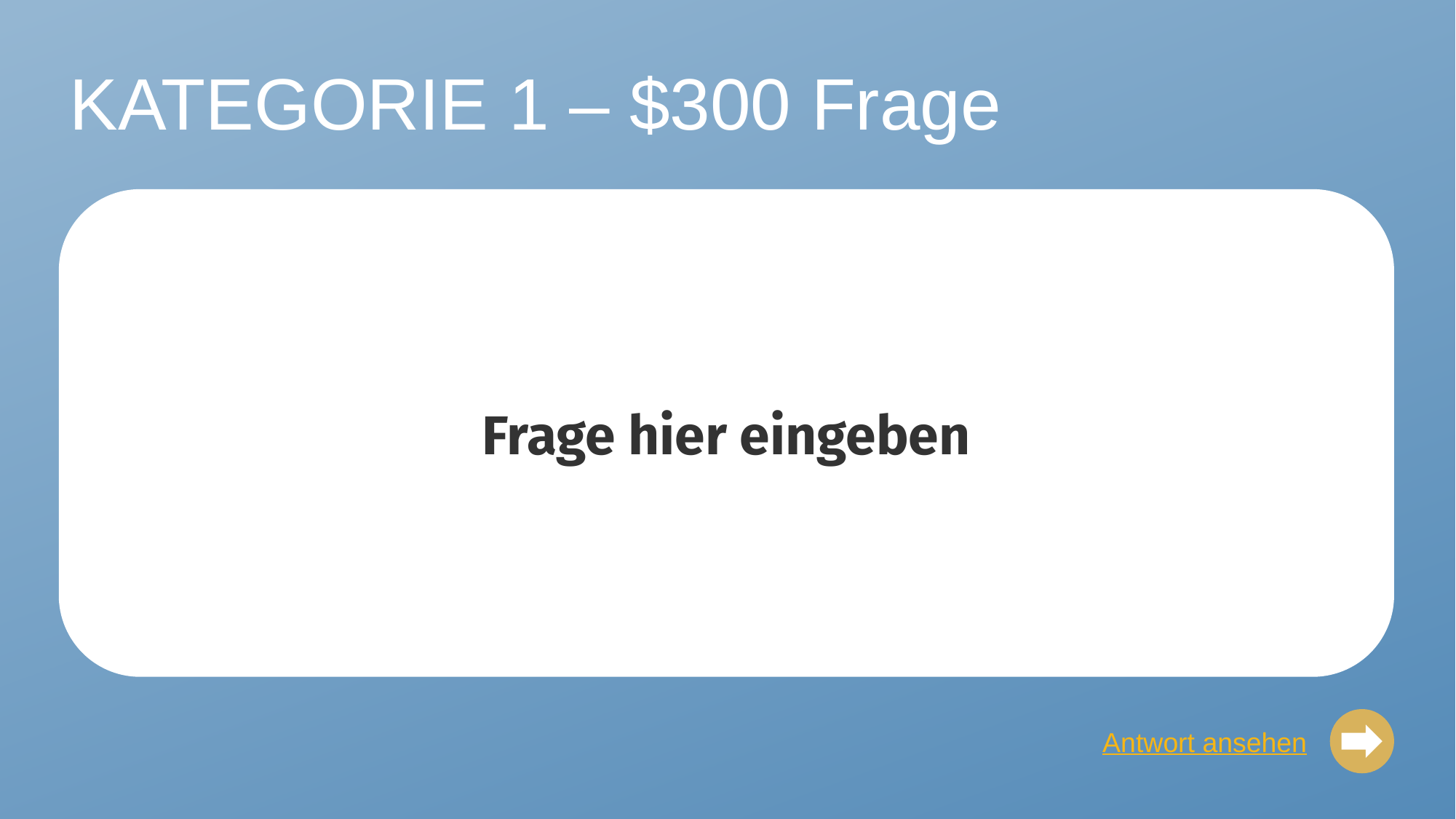

# KATEGORIE 1 – $300 Frage
Frage hier eingeben

Antwort ansehen